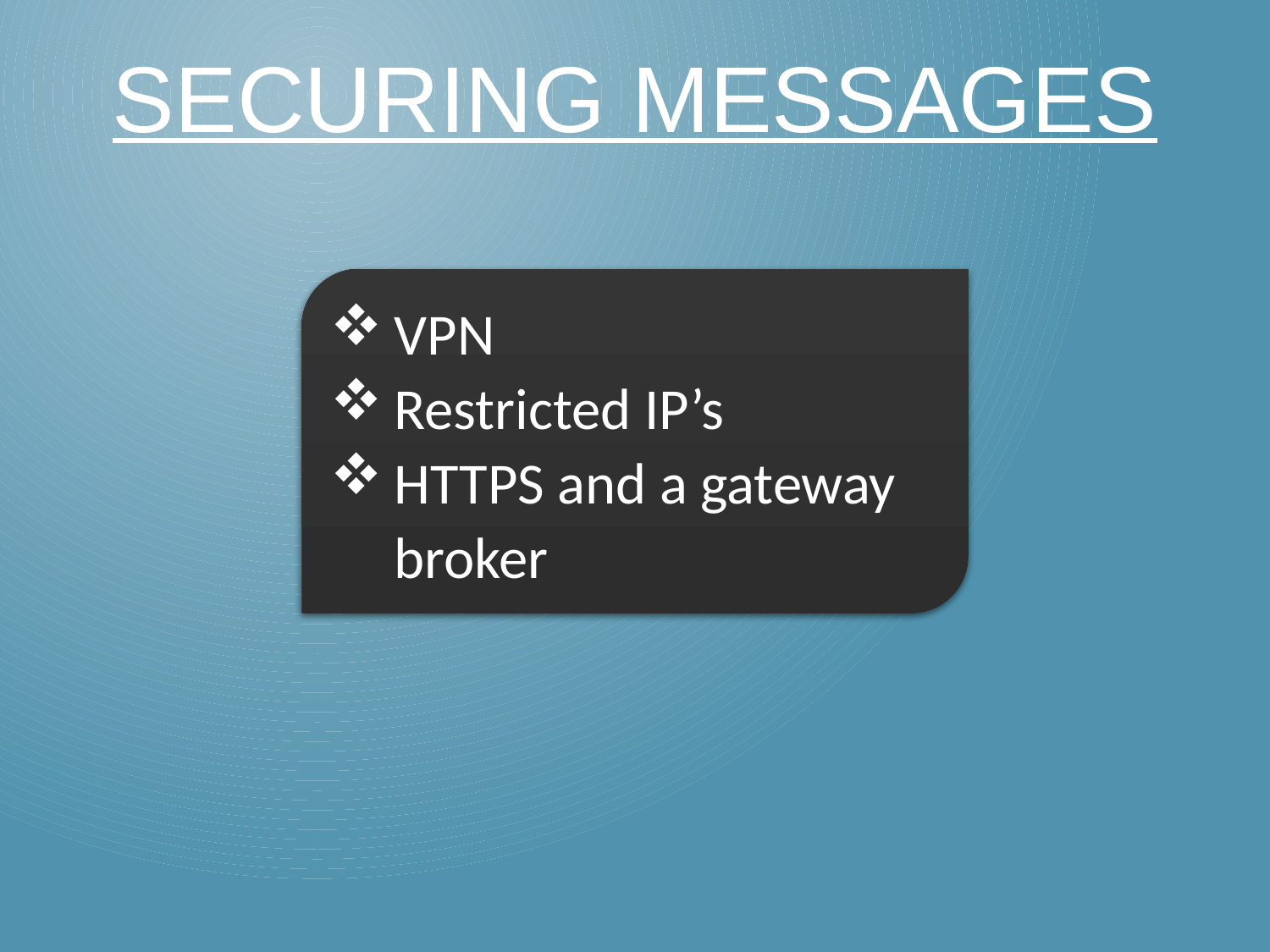

# Securing Messages
VPN
Restricted IP’s
HTTPS and a gateway broker